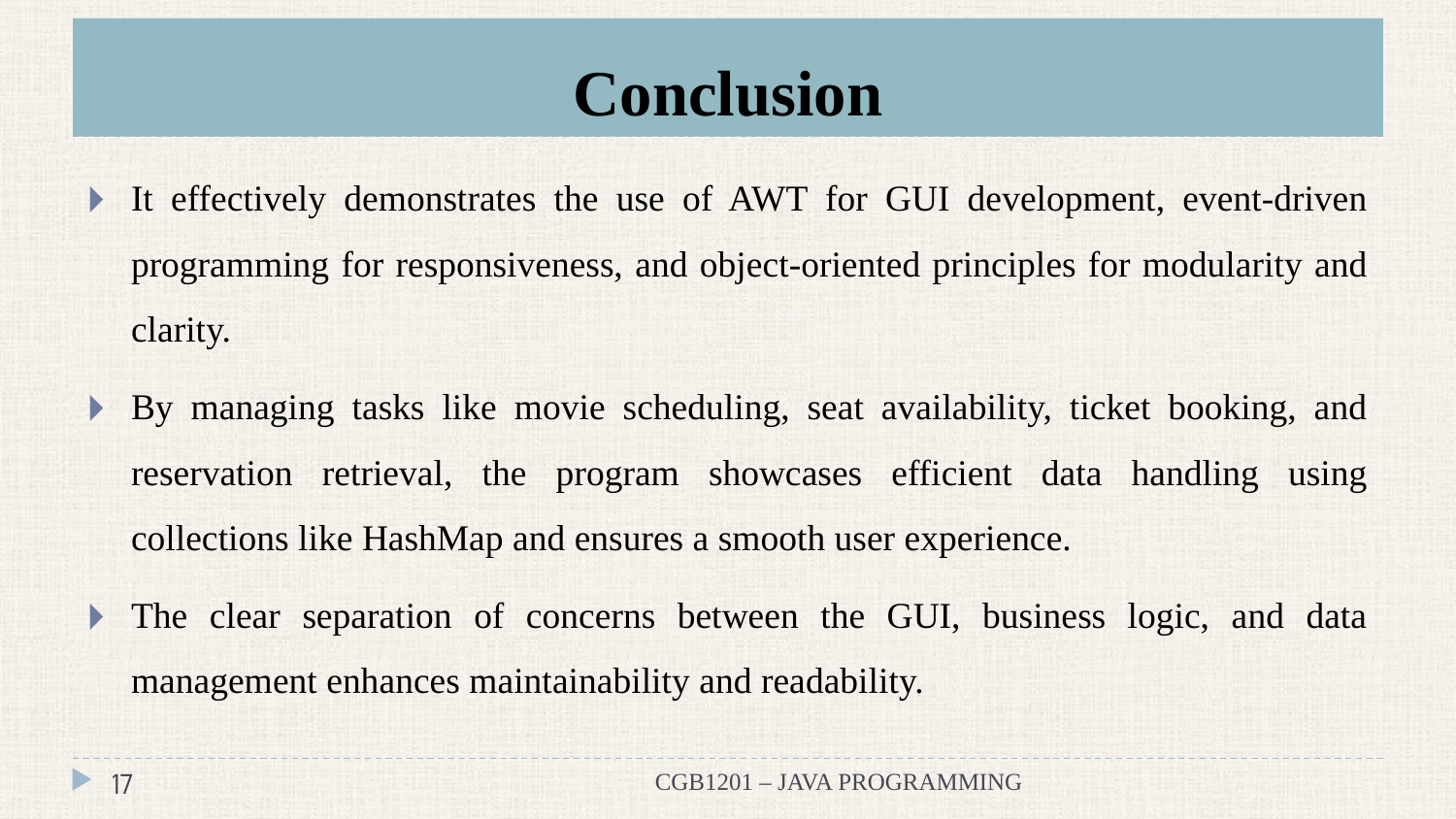

# Conclusion
It effectively demonstrates the use of AWT for GUI development, event-driven programming for responsiveness, and object-oriented principles for modularity and clarity.
By managing tasks like movie scheduling, seat availability, ticket booking, and reservation retrieval, the program showcases efficient data handling using collections like HashMap and ensures a smooth user experience.
The clear separation of concerns between the GUI, business logic, and data management enhances maintainability and readability.
17
CGB1201 – JAVA PROGRAMMING